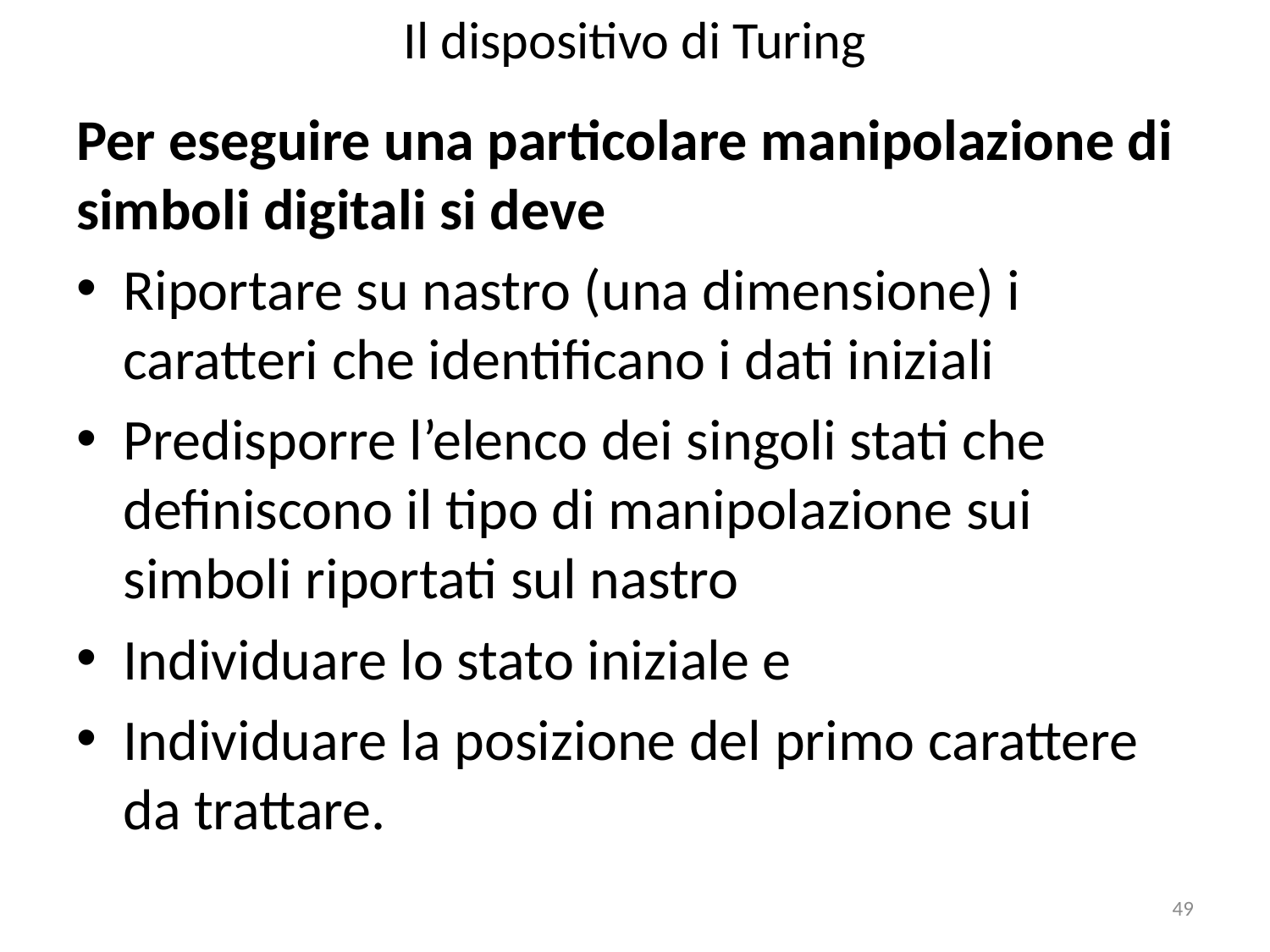

# Il dispositivo di Turing
Per eseguire una particolare manipolazione di simboli digitali si deve
Riportare su nastro (una dimensione) i caratteri che identificano i dati iniziali
Predisporre l’elenco dei singoli stati che definiscono il tipo di manipolazione sui simboli riportati sul nastro
Individuare lo stato iniziale e
Individuare la posizione del primo carattere da trattare.

49